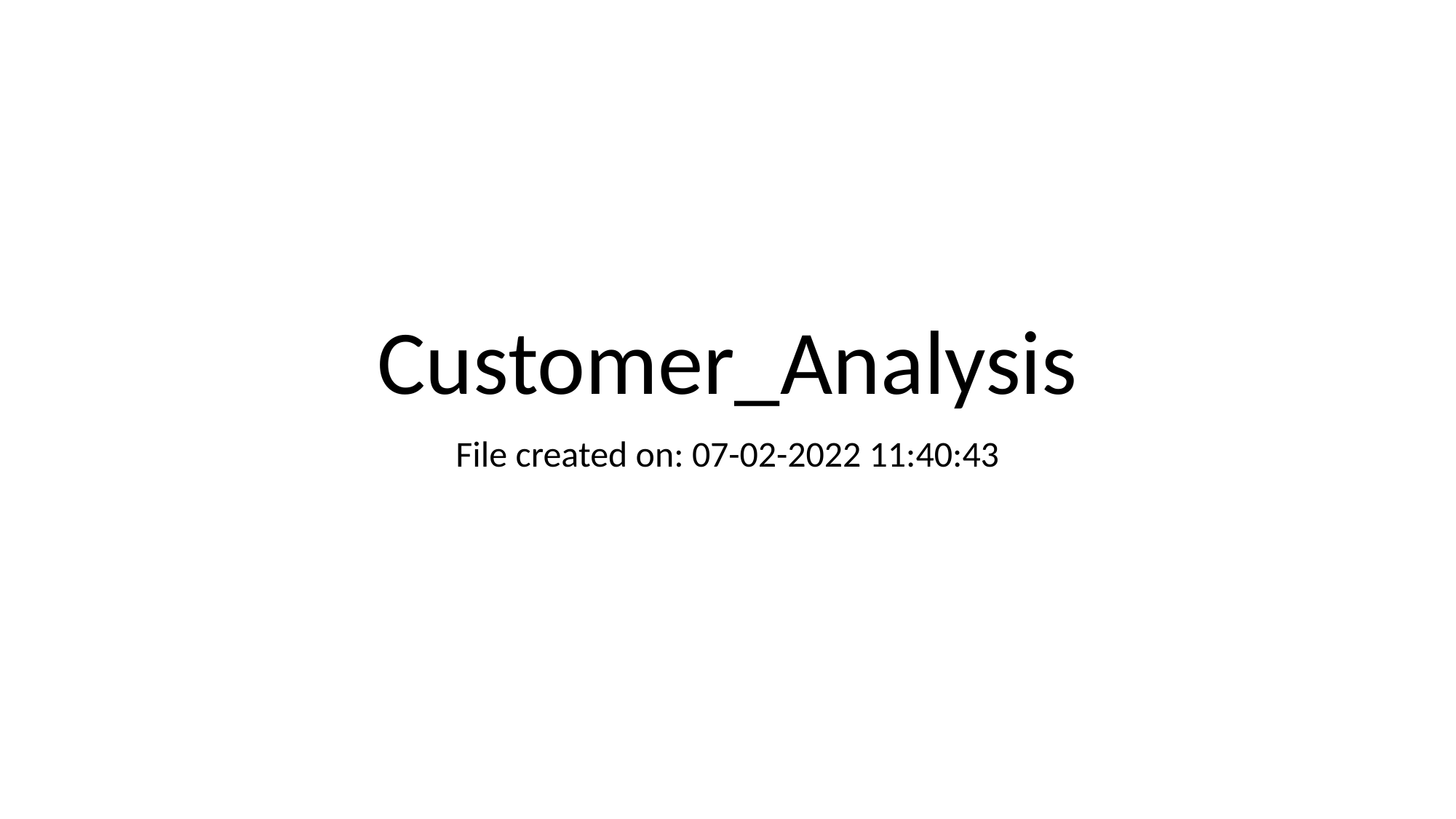

# Customer_Analysis
File created on: 07-02-2022 11:40:43